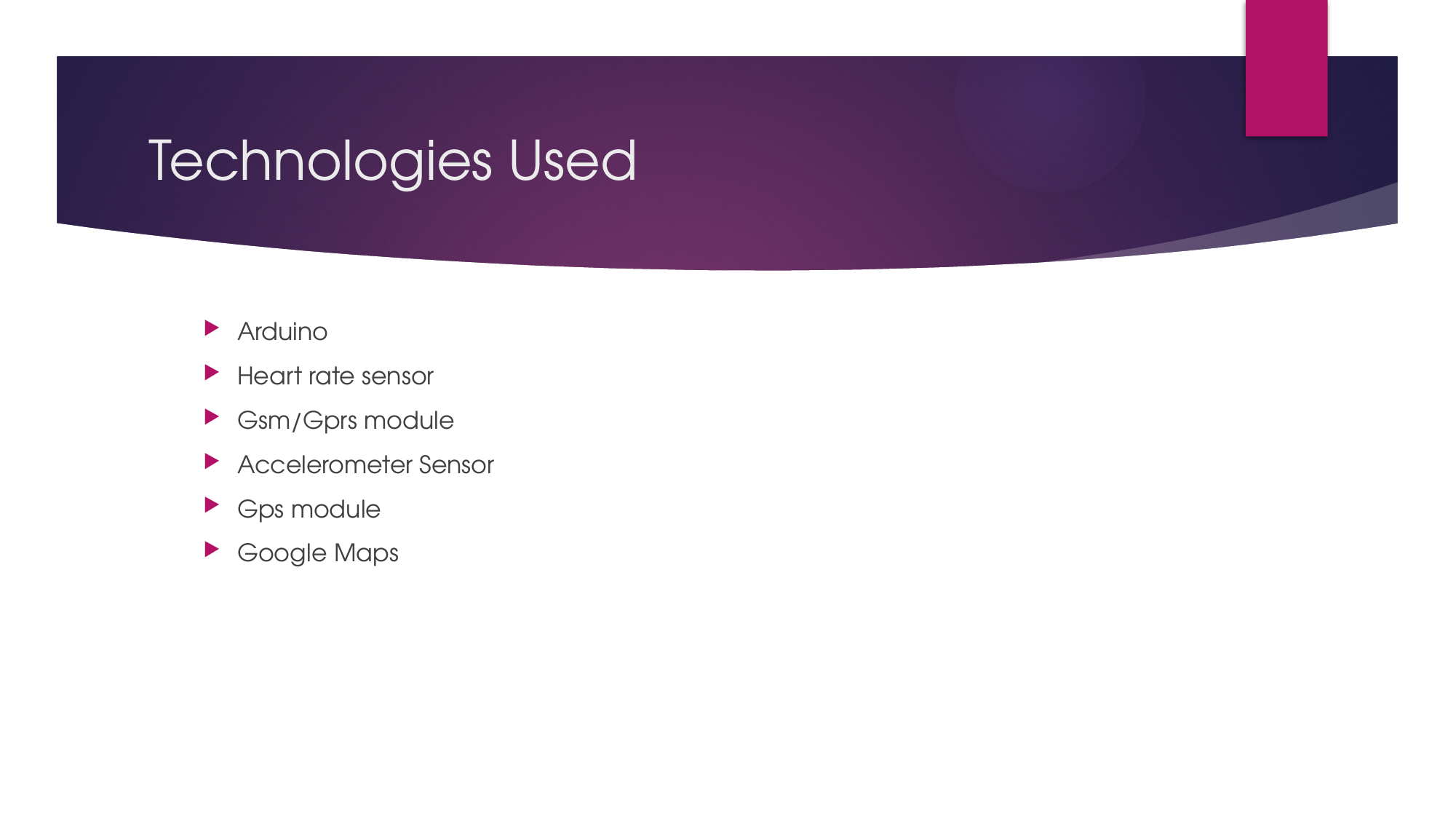

# Technologies Used
Arduino
Heart rate sensor
Gsm/Gprs module
Accelerometer Sensor
Gps module
Google Maps